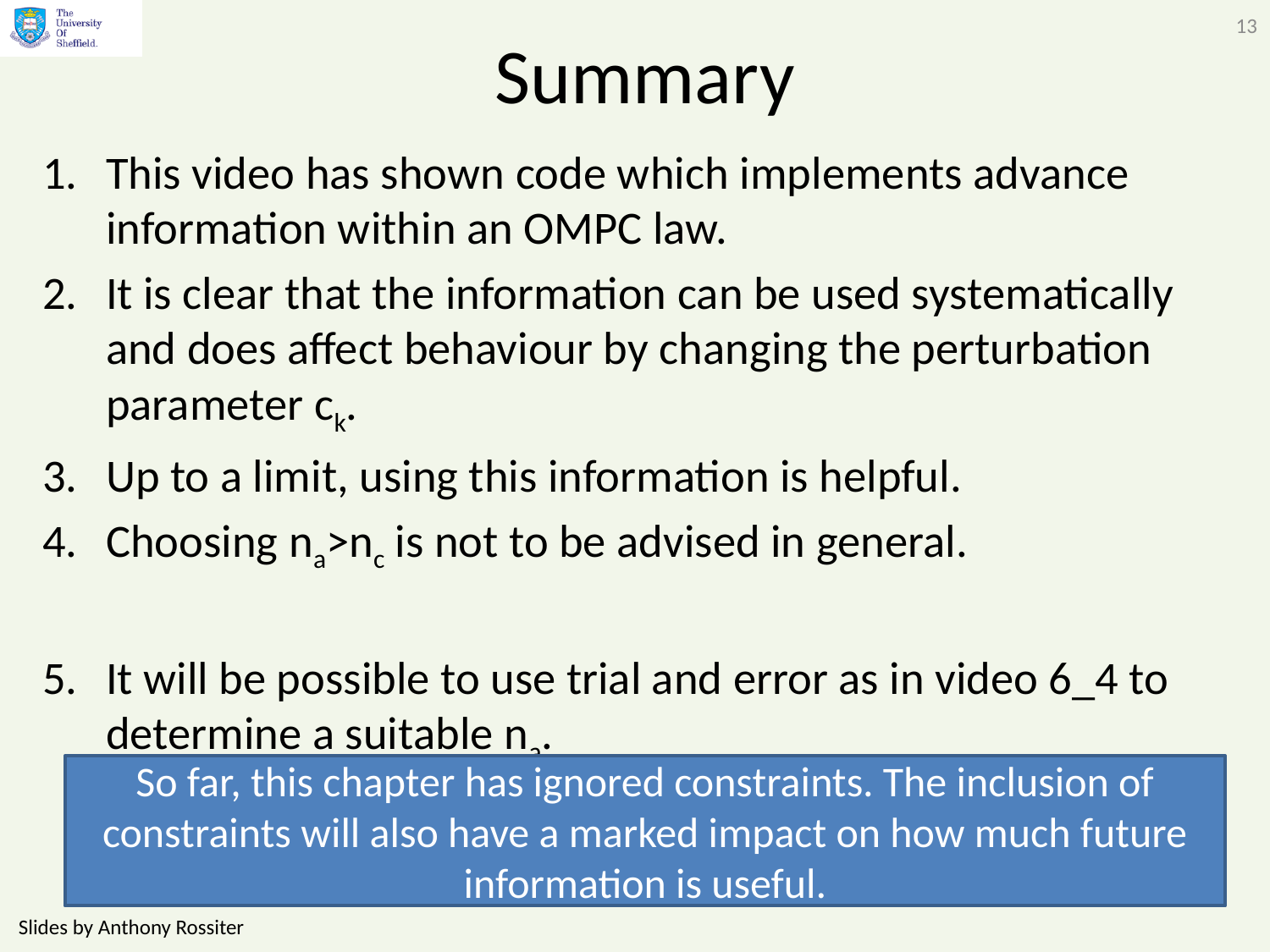

13
# Summary
This video has shown code which implements advance information within an OMPC law.
It is clear that the information can be used systematically and does affect behaviour by changing the perturbation parameter ck.
Up to a limit, using this information is helpful.
Choosing na>nc is not to be advised in general.

It will be possible to use trial and error as in video 6_4 to determine a suitable na.

So far, this chapter has ignored constraints. The inclusion of constraints will also have a marked impact on how much future information is useful.
Slides by Anthony Rossiter